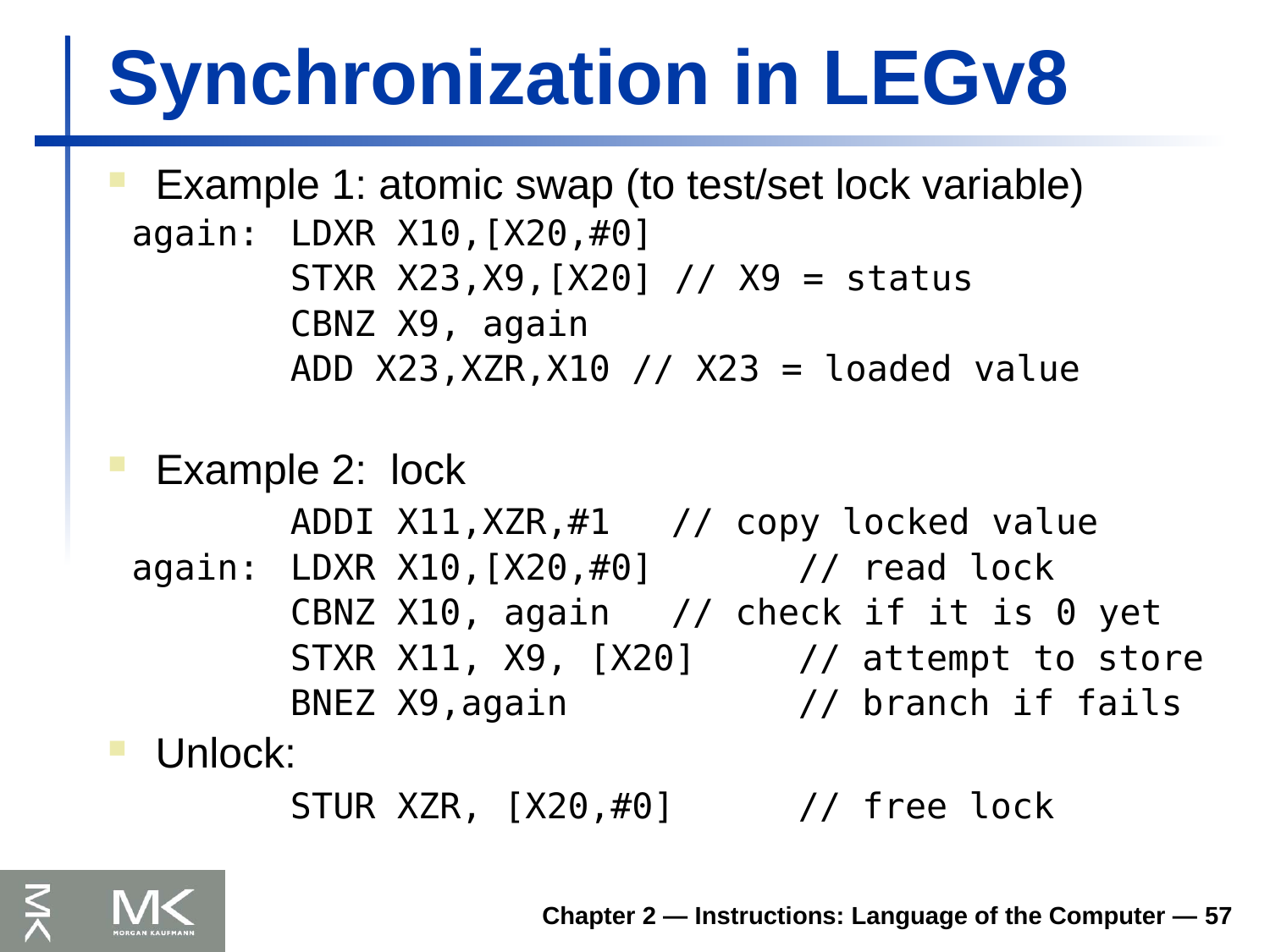

# Synchronization in LEGv8
Example 1: atomic swap (to test/set lock variable)
again:	LDXR X10,[X20,#0]
	STXR X23,X9,[X20] // X9 = status
	CBNZ X9, again
	ADD X23,XZR,X10 // X23 = loaded value

Example 2:  lock
	ADDI X11,XZR,#1 	// copy locked value
again:	LDXR X10,[X20,#0] 	// read lock
	CBNZ X10, again 	// check if it is 0 yet
	STXR X11, X9, [X20] 	// attempt to store
	BNEZ X9,again 		// branch if fails
Unlock:
	STUR XZR, [X20,#0]	// free lock

Chapter 2 — Instructions: Language of the Computer — 57